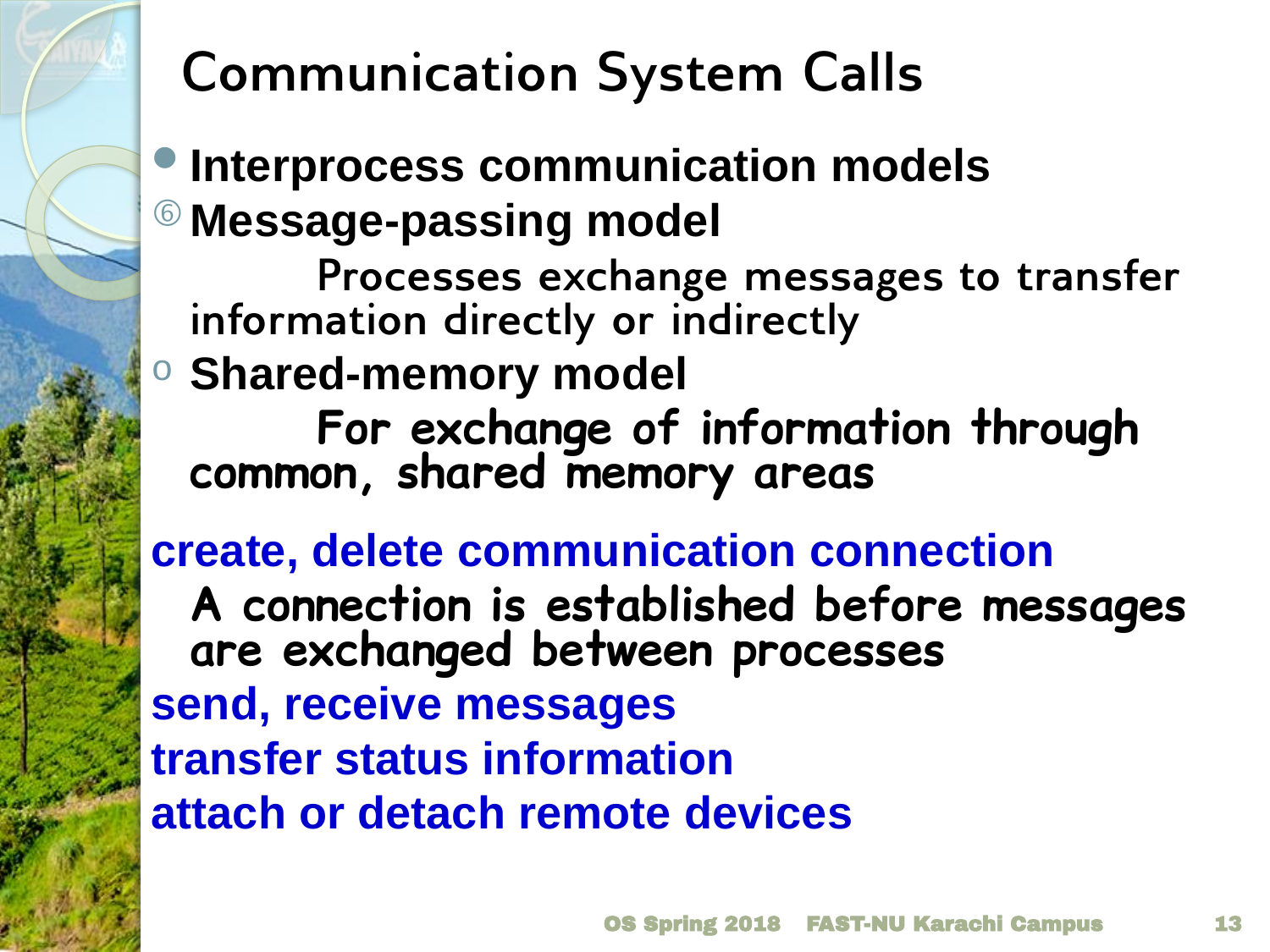

# Communication System Calls
Interprocess communication models
Message-passing model
		Processes exchange messages to transfer 	information directly or indirectly
Shared-memory model
		For exchange of information through 	common, shared memory areas

create, delete communication connection
	A connection is established before messages are exchanged between processes
send, receive messages
transfer status information
attach or detach remote devices
OS Spring 2018
FAST-NU Karachi Campus
13